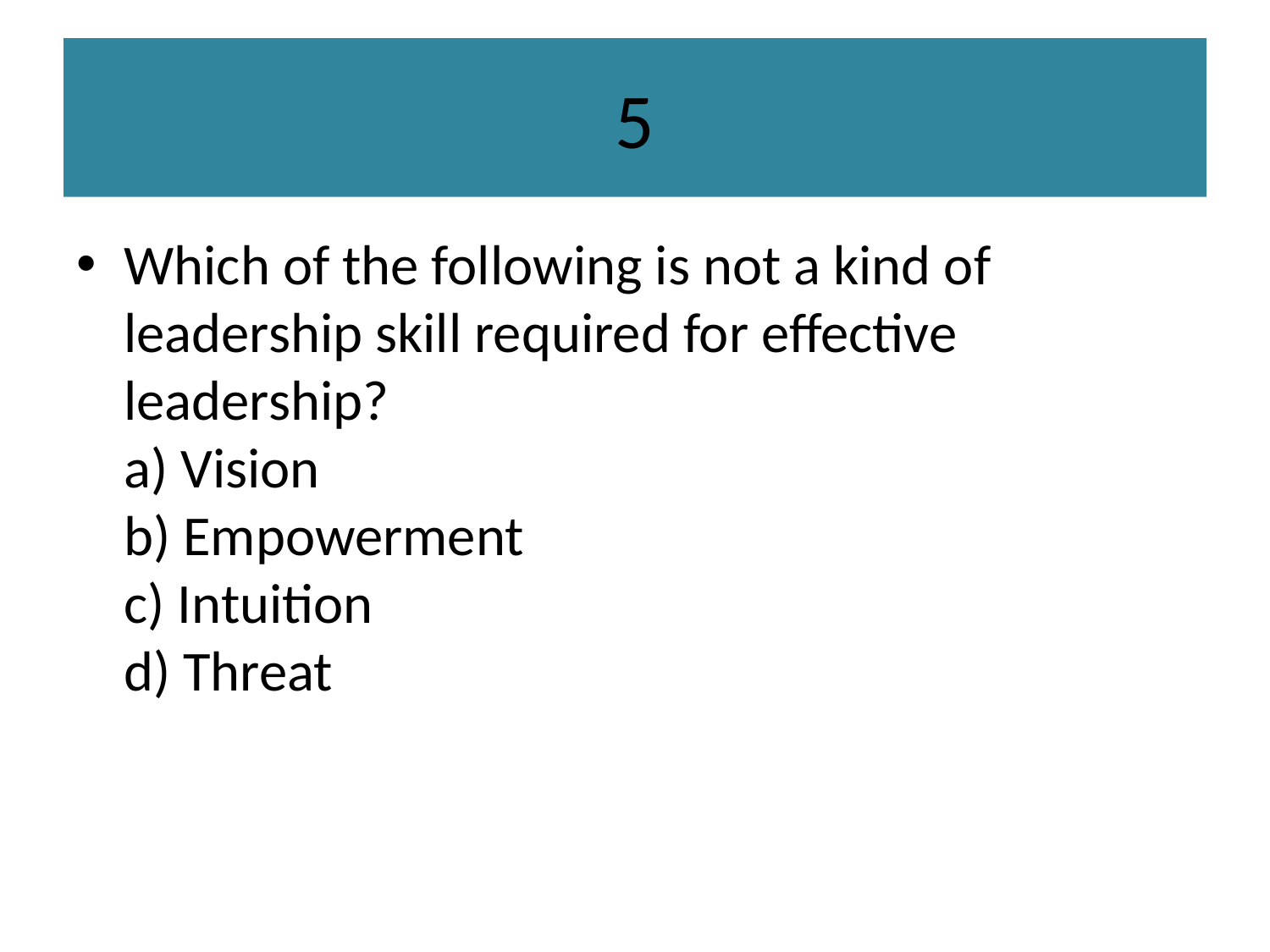

# 5
Which of the following is not a kind of leadership skill required for effective leadership?
a) Vision
b) Empowerment
c) Intuition
d) Threat